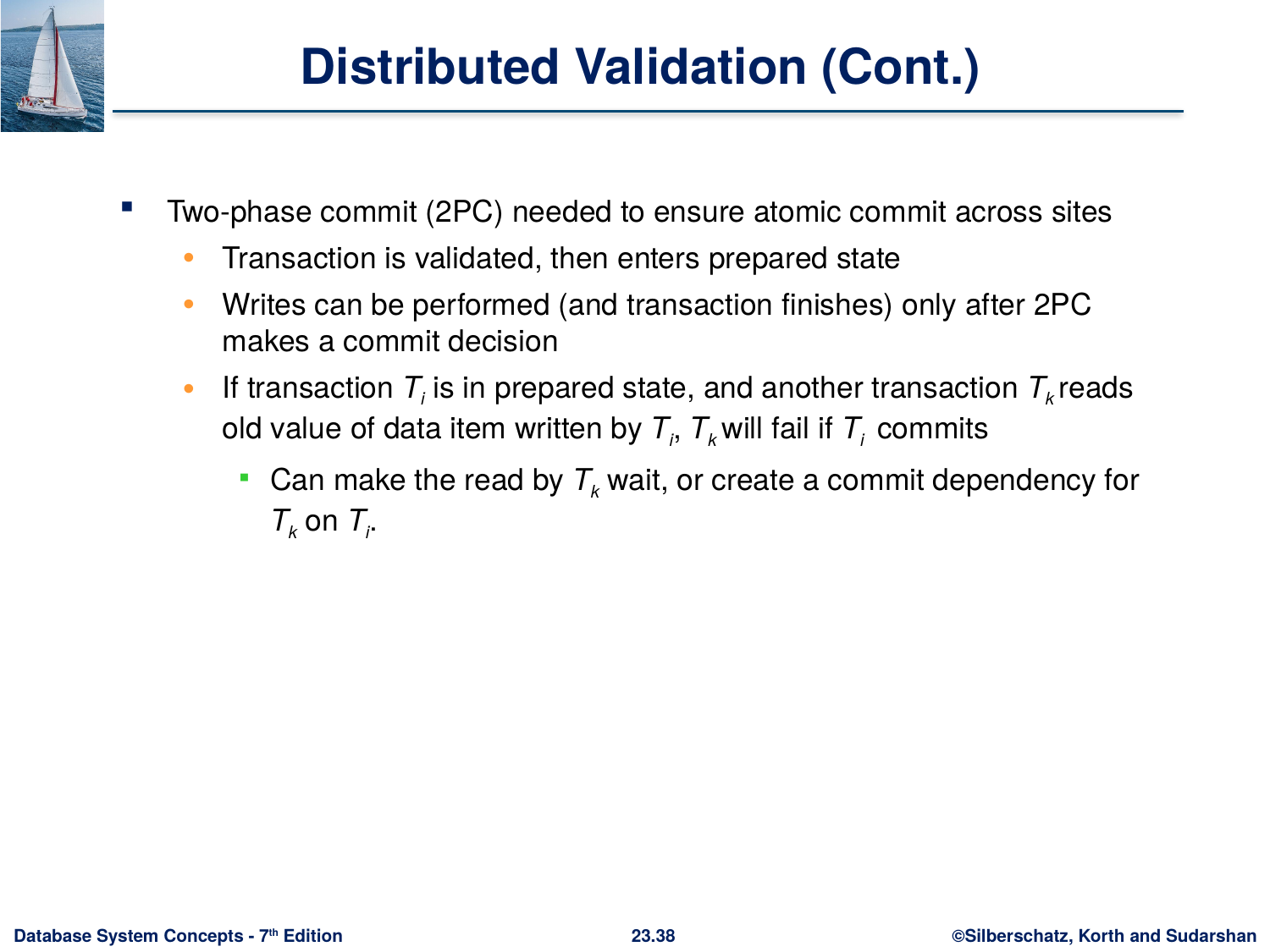

# Distributed Validation (Cont.)
Two-phase commit (2PC) needed to ensure atomic commit across sites
Transaction is validated, then enters prepared state
Writes can be performed (and transaction finishes) only after 2PC makes a commit decision
If transaction Ti is in prepared state, and another transaction Tk reads old value of data item written by Ti, Tk will fail if Ti  commits
Can make the read by Tk wait, or create a commit dependency for Tk on Ti.